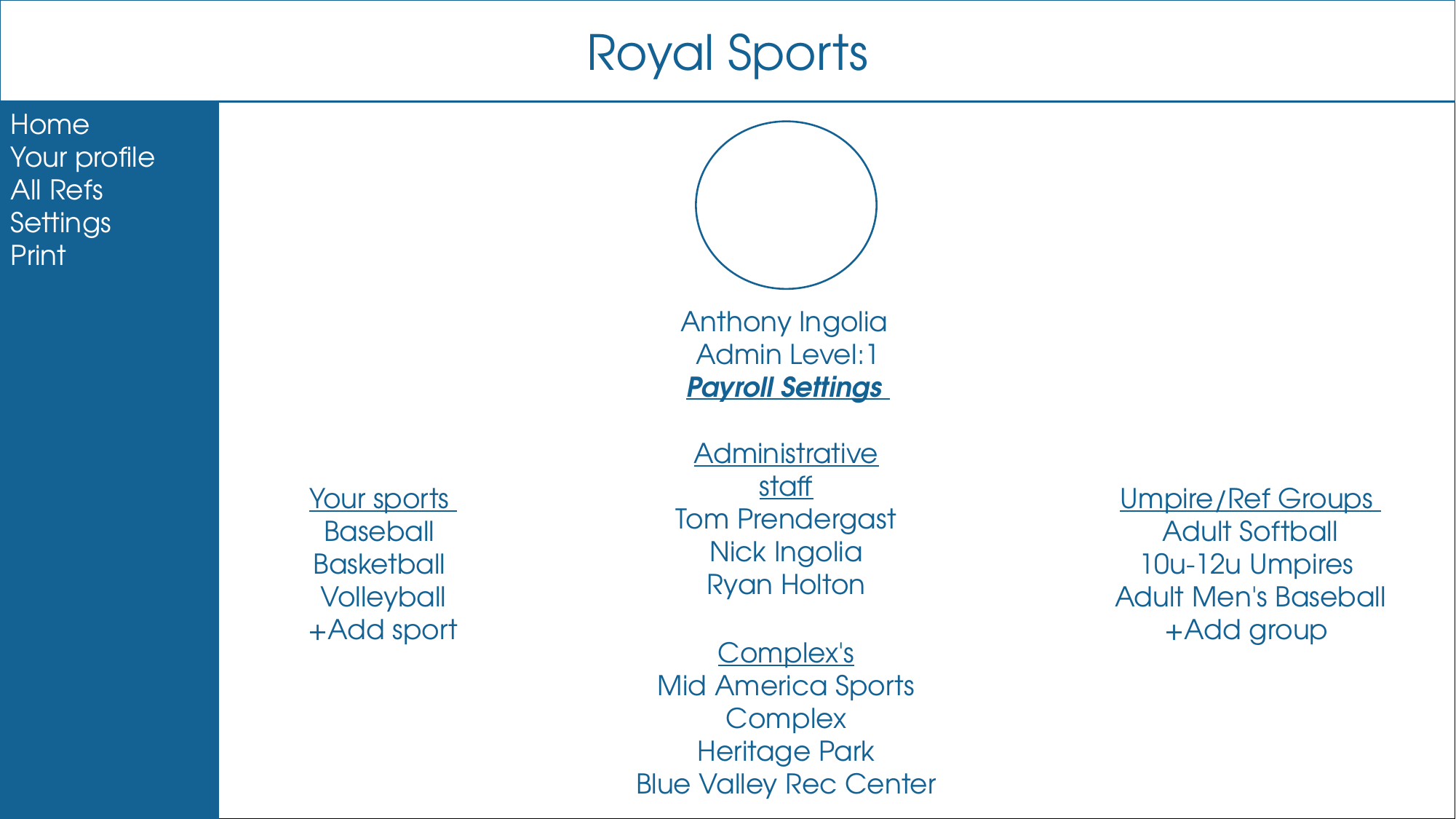

Royal Sports

Home
Your profile
All Refs
Settings
Print

Anthony Ingolia
Admin Level:1
Payroll Settings
Administrative staff
Tom Prendergast
Nick Ingolia
Ryan Holton
Your sports
Baseball
Basketball
Volleyball
+Add sport
Umpire/Ref Groups
Adult Softball
10u-12u Umpires
Adult Men's Baseball
+Add group
Complex's
Mid America Sports Complex
Heritage Park
Blue Valley Rec Center